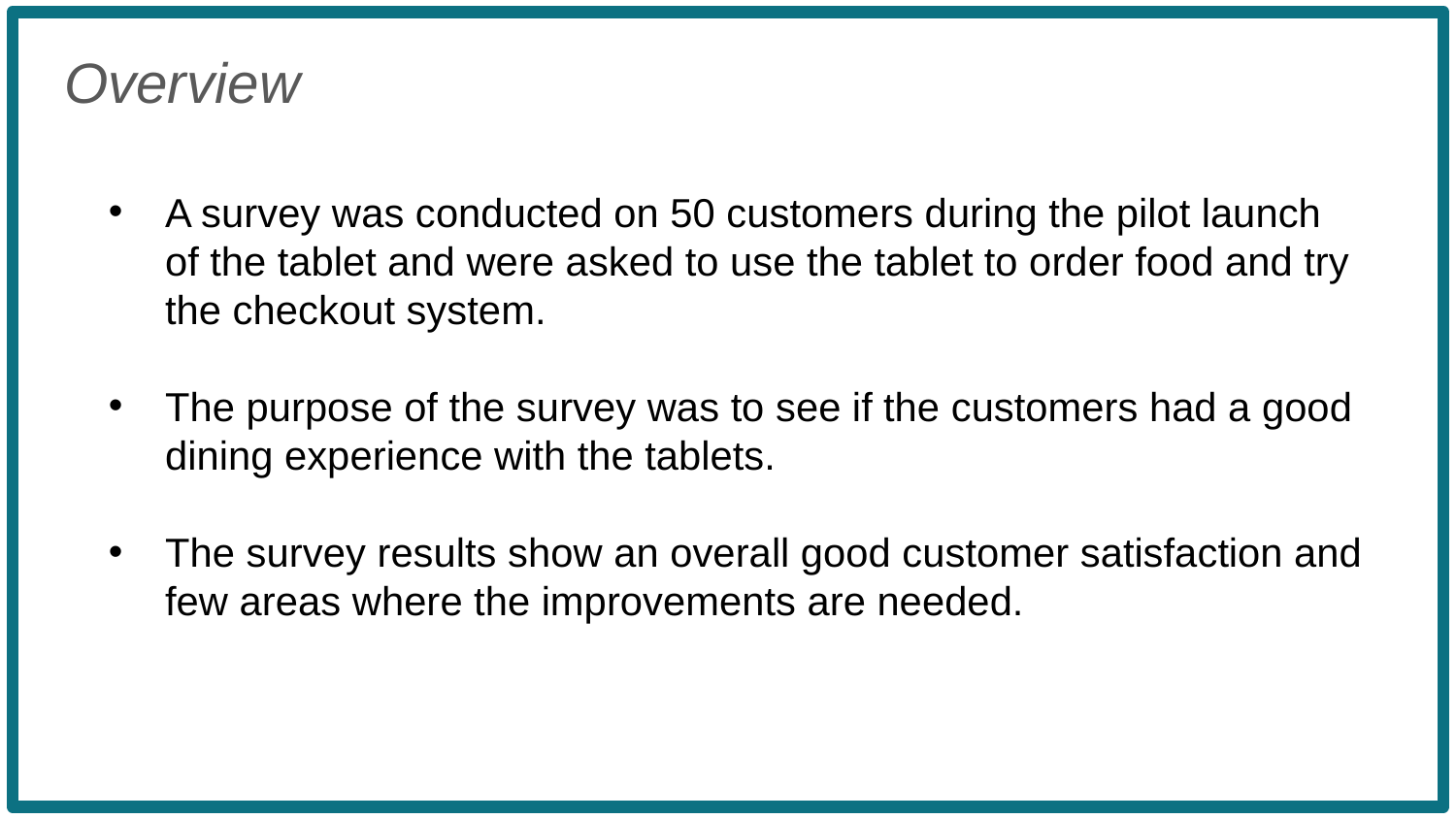

Overview
A survey was conducted on 50 customers during the pilot launch of the tablet and were asked to use the tablet to order food and try the checkout system.

The purpose of the survey was to see if the customers had a good dining experience with the tablets.

The survey results show an overall good customer satisfaction and few areas where the improvements are needed.